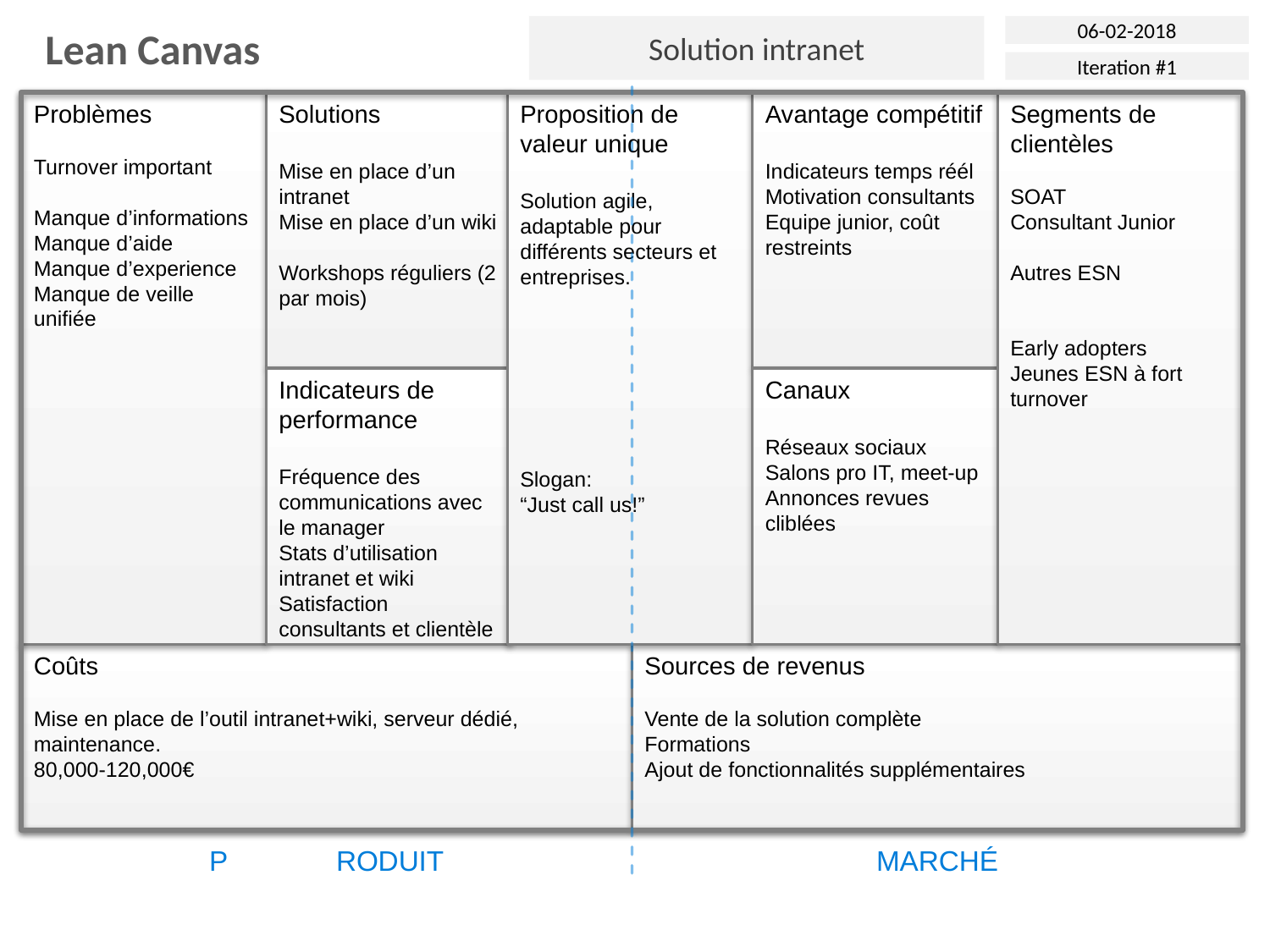

Solution intranet
06-02-2018
Lean Canvas
Iteration #1
Problèmes

Turnover important

Manque d’informations
Manque d’aide
Manque d’experience
Manque de veille unifiée

Solutions

Mise en place d’un intranet
Mise en place d’un wiki

Workshops réguliers (2 par mois)

Proposition de valeur unique

Solution agile, adaptable pour différents secteurs et entreprises.

Slogan:
“Just call us!”
Avantage compétitif

Indicateurs temps réél
Motivation consultants
Equipe junior, coût restreints
Segments de clientèles

SOAT
Consultant Junior

Autres ESN

Early adopters
Jeunes ESN à fort turnover
Indicateurs de performance

Fréquence des communications avec le manager
Stats d’utilisation intranet et wiki
Satisfaction consultants et clientèle
Canaux

Réseaux sociaux
Salons pro IT, meet-up
Annonces revues cliblées

Coûts

Mise en place de l’outil intranet+wiki, serveur dédié, maintenance.
80,000-120,000€
Sources de revenus

Vente de la solution complète
Formations
Ajout de fonctionnalités supplémentaires
P	RODUIT
MARCHÉ